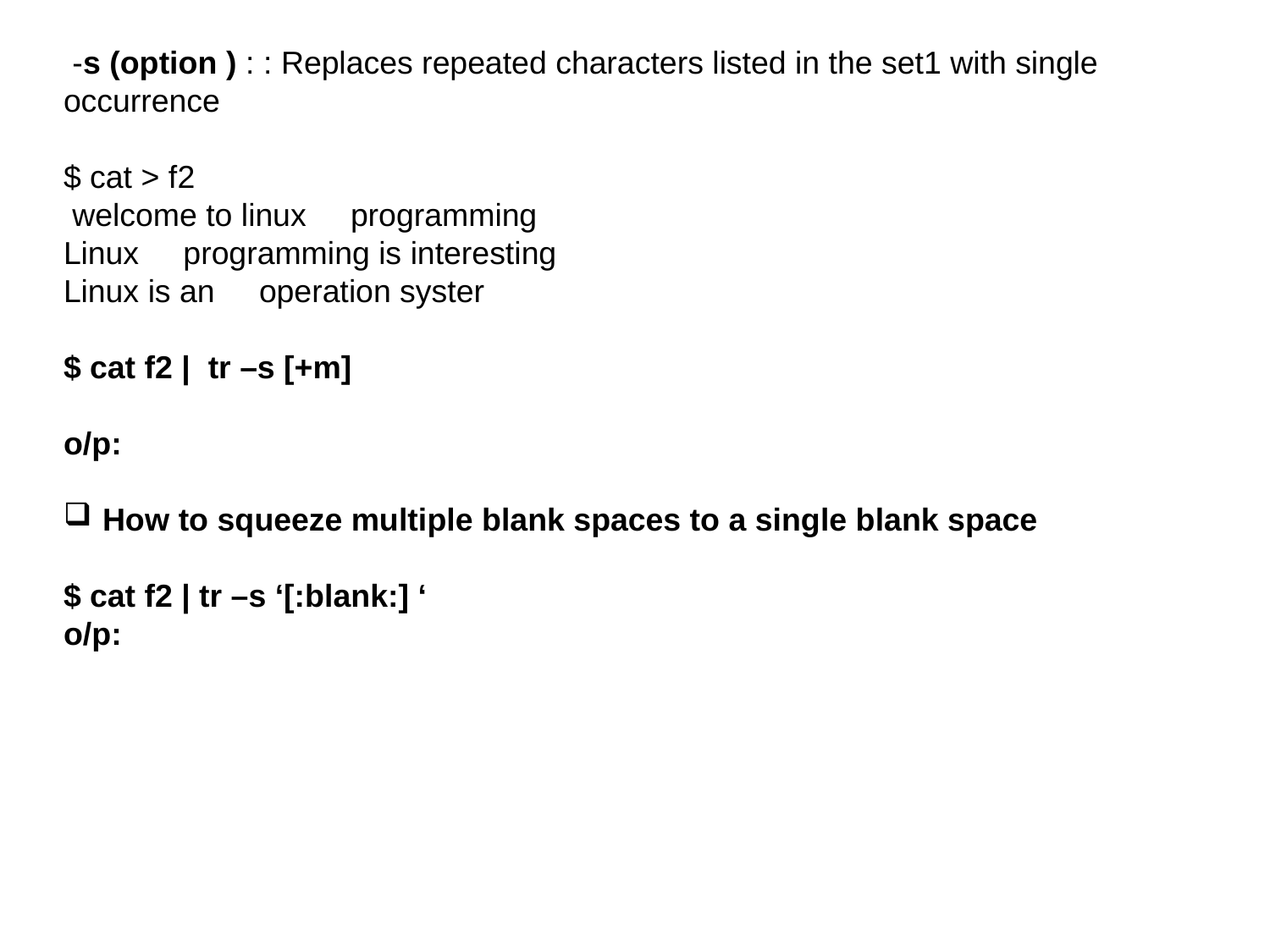

# -s (option ) : : Replaces repeated characters listed in the set1 with single occurrence

$ cat > f2
 welcome to linux     programming
Linux     programming is interesting
Linux is an     operation syster

$ cat f2 |  tr –s [+m]

o/p:

 How to squeeze multiple blank spaces to a single blank space

$ cat f2 | tr –s ‘[:blank:] ‘
o/p: